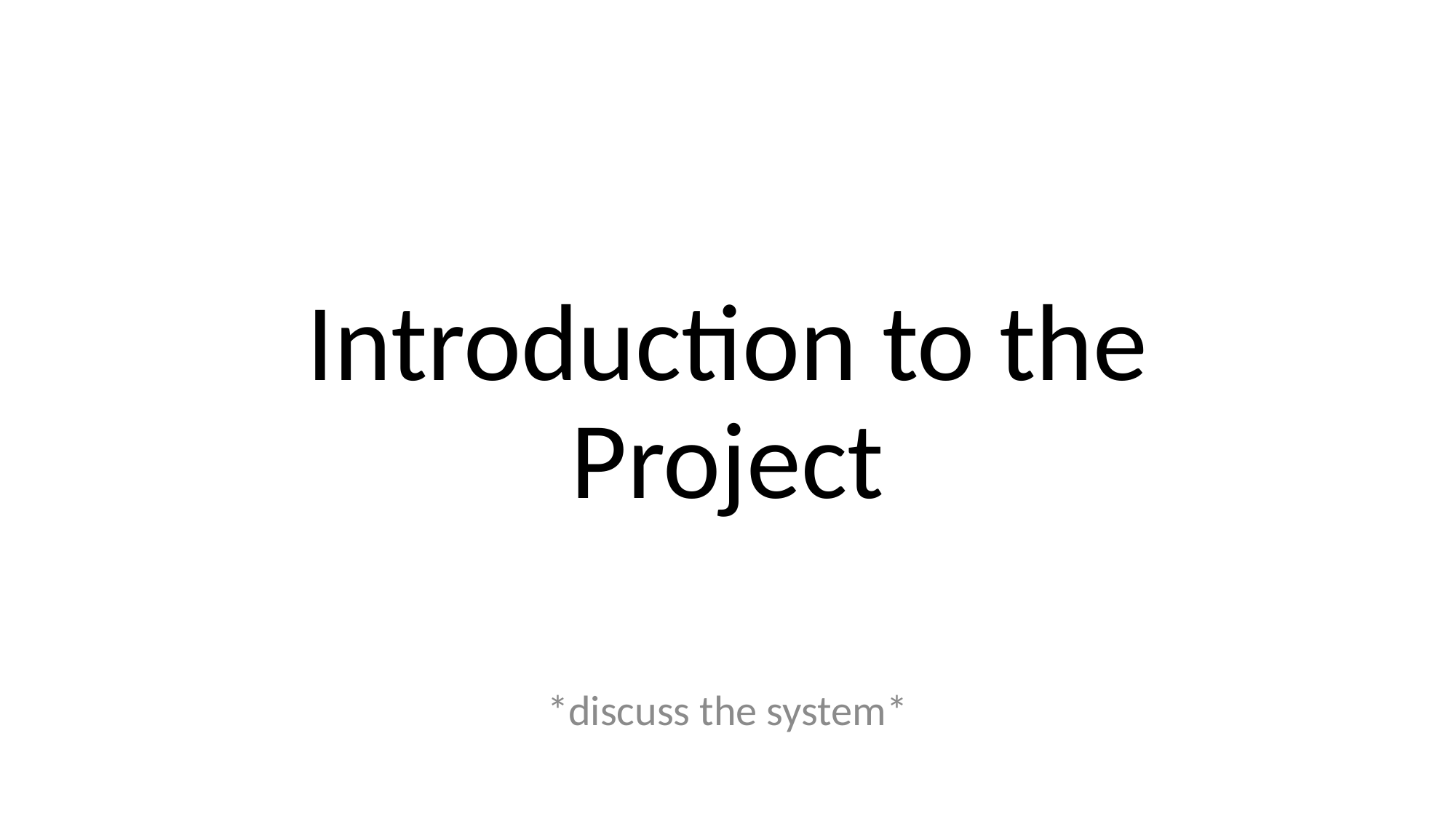

# Introduction to the Project
*discuss the system*